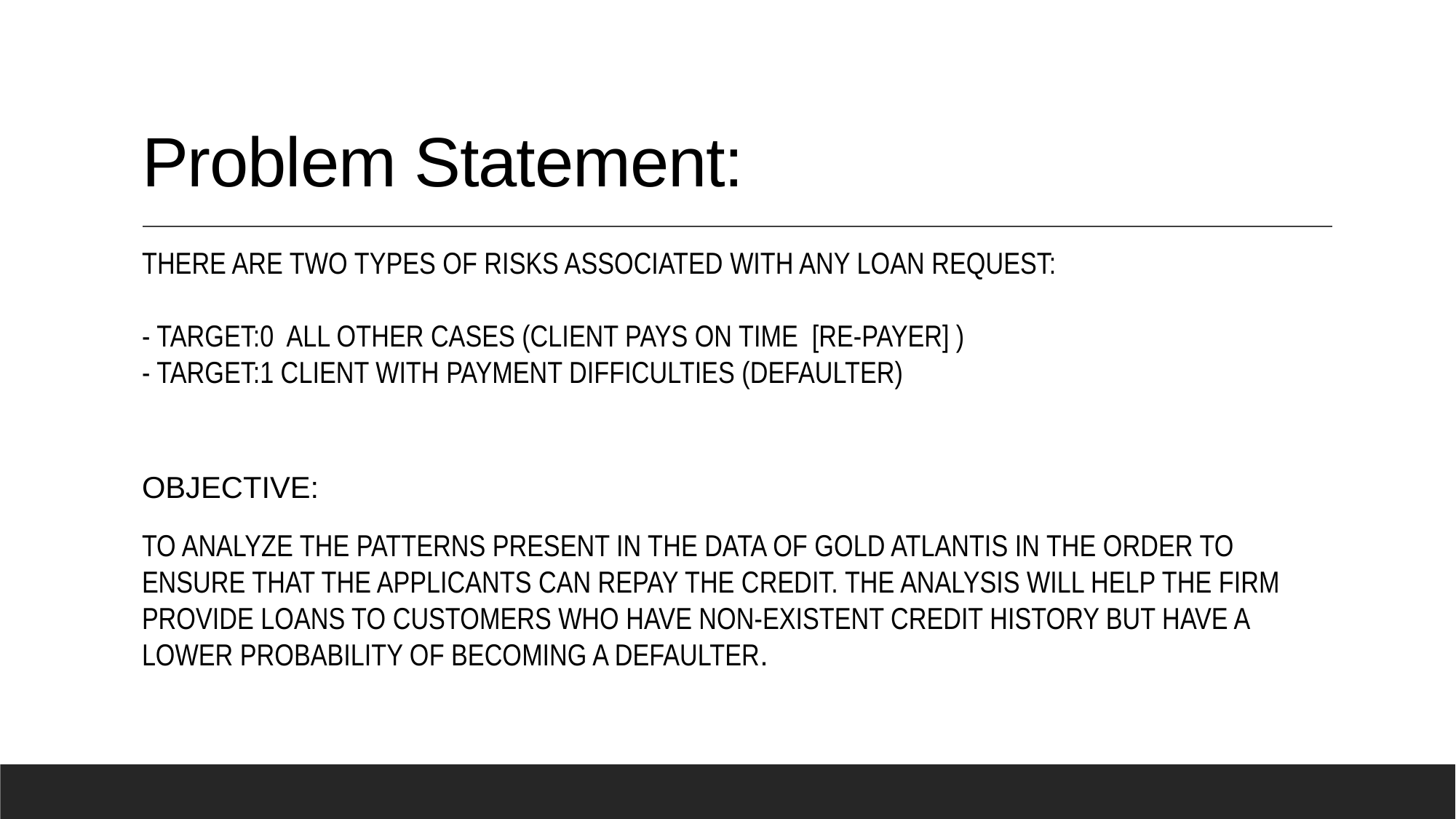

# Problem Statement:
There are two types of risks associated with any loan request:
- target:0  all other cases (client pays on time  [Re-payer] )
- target:1 client with payment difficulties (defaulter)

Objective:
To analyze the patterns present in the data of gold atlantis in the order to    ensure that the applicants can repay the credit. The analysis will help the firm provide loans to customers who have non-existent credit history but have a lower probability of becoming a defaulter.